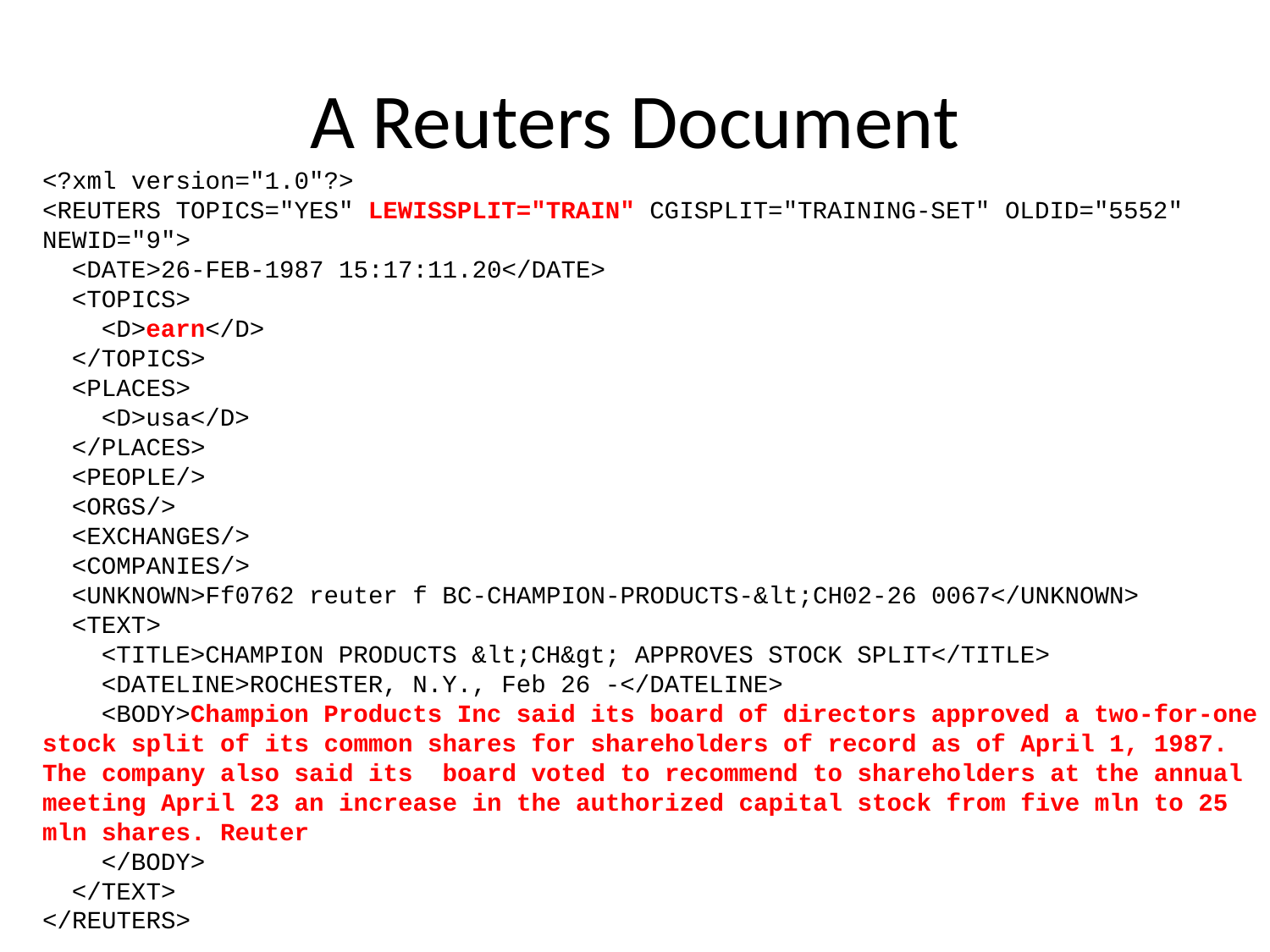

# A Reuters Document
<?xml version="1.0"?>
<REUTERS TOPICS="YES" LEWISSPLIT="TRAIN" CGISPLIT="TRAINING-SET" OLDID="5552" NEWID="9">
  <DATE>26-FEB-1987 15:17:11.20</DATE>
  <TOPICS>
    <D>earn</D>
  </TOPICS>
  <PLACES>
    <D>usa</D>
  </PLACES>
  <PEOPLE/>
  <ORGS/>
  <EXCHANGES/>
  <COMPANIES/>
  <UNKNOWN>Ff0762 reuter f BC-CHAMPION-PRODUCTS-&lt;CH02-26 0067</UNKNOWN>
  <TEXT>
    <TITLE>CHAMPION PRODUCTS &lt;CH&gt; APPROVES STOCK SPLIT</TITLE>
    <DATELINE>ROCHESTER, N.Y., Feb 26 -</DATELINE>
    <BODY>Champion Products Inc said its board of directors approved a two-for-one stock split of its common shares for shareholders of record as of April 1, 1987. The company also said its  board voted to recommend to shareholders at the annual meeting April 23 an increase in the authorized capital stock from five mln to 25 mln shares. Reuter
    </BODY>
  </TEXT>
</REUTERS>